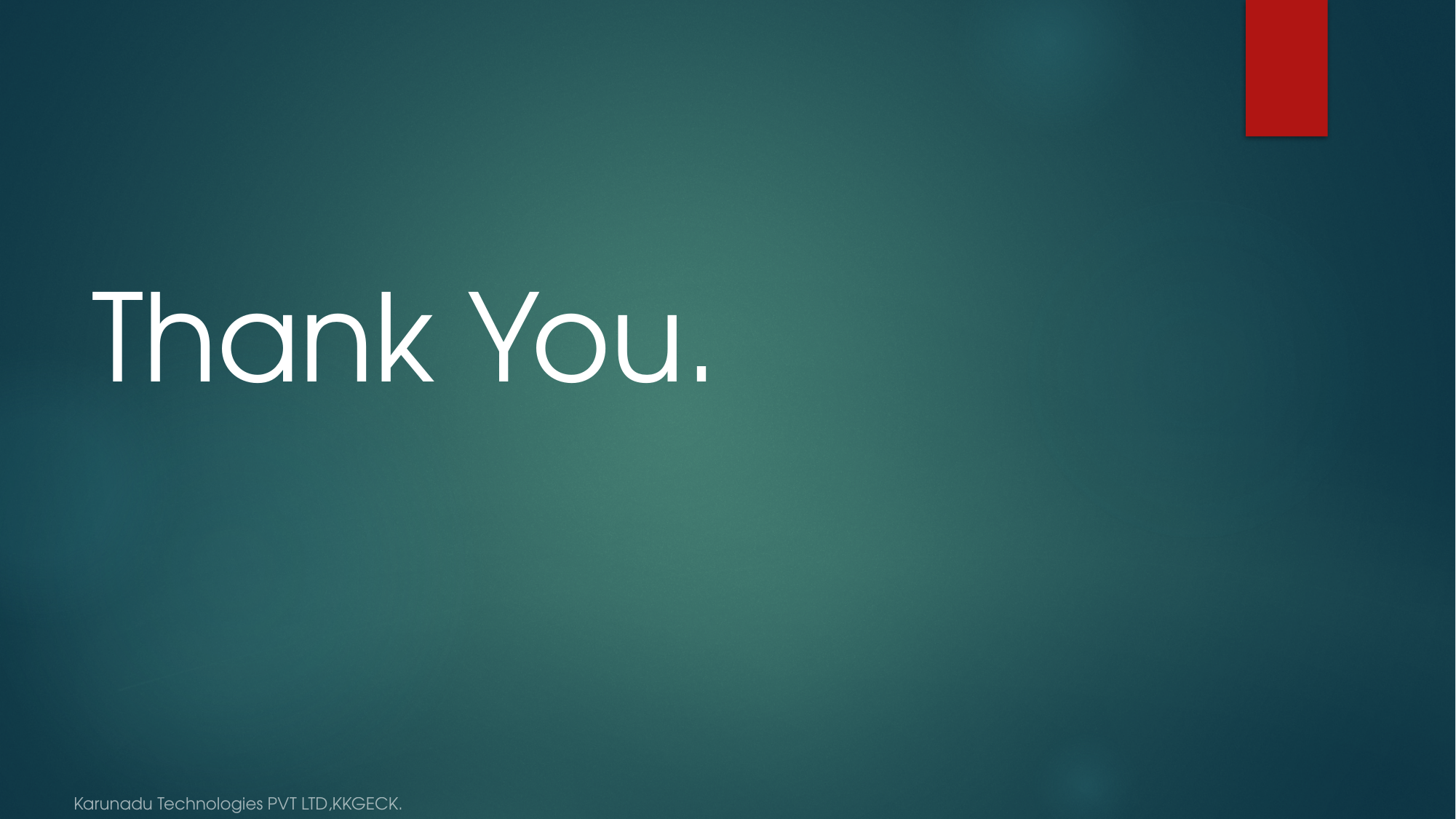

#
Thank You.

Karunadu Technologies PVT LTD,KKGECK.